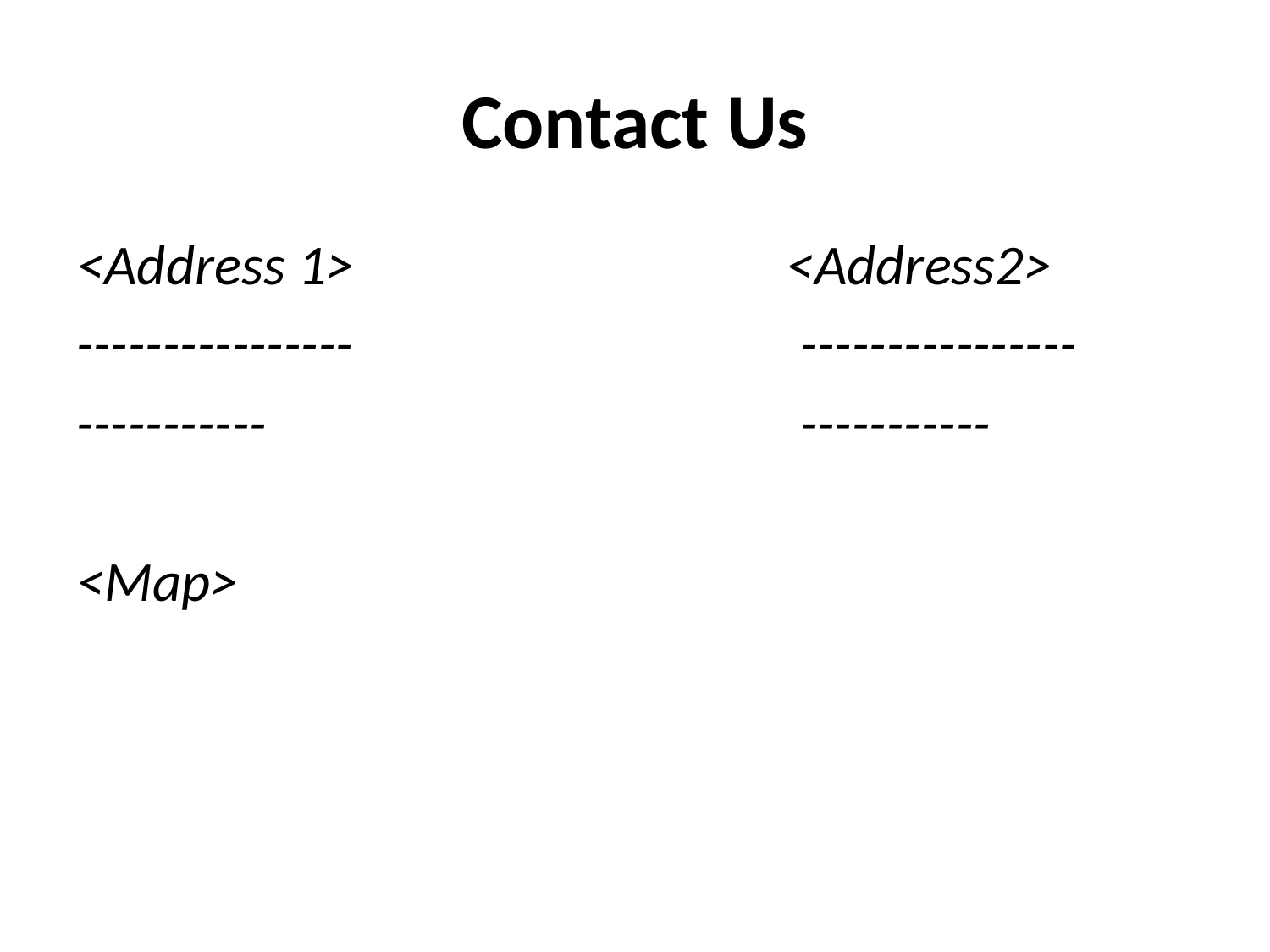

# Contact Us
<Address 1>                                  <Address2>
----------------			       ----------------
-----------				       -----------

<Map>